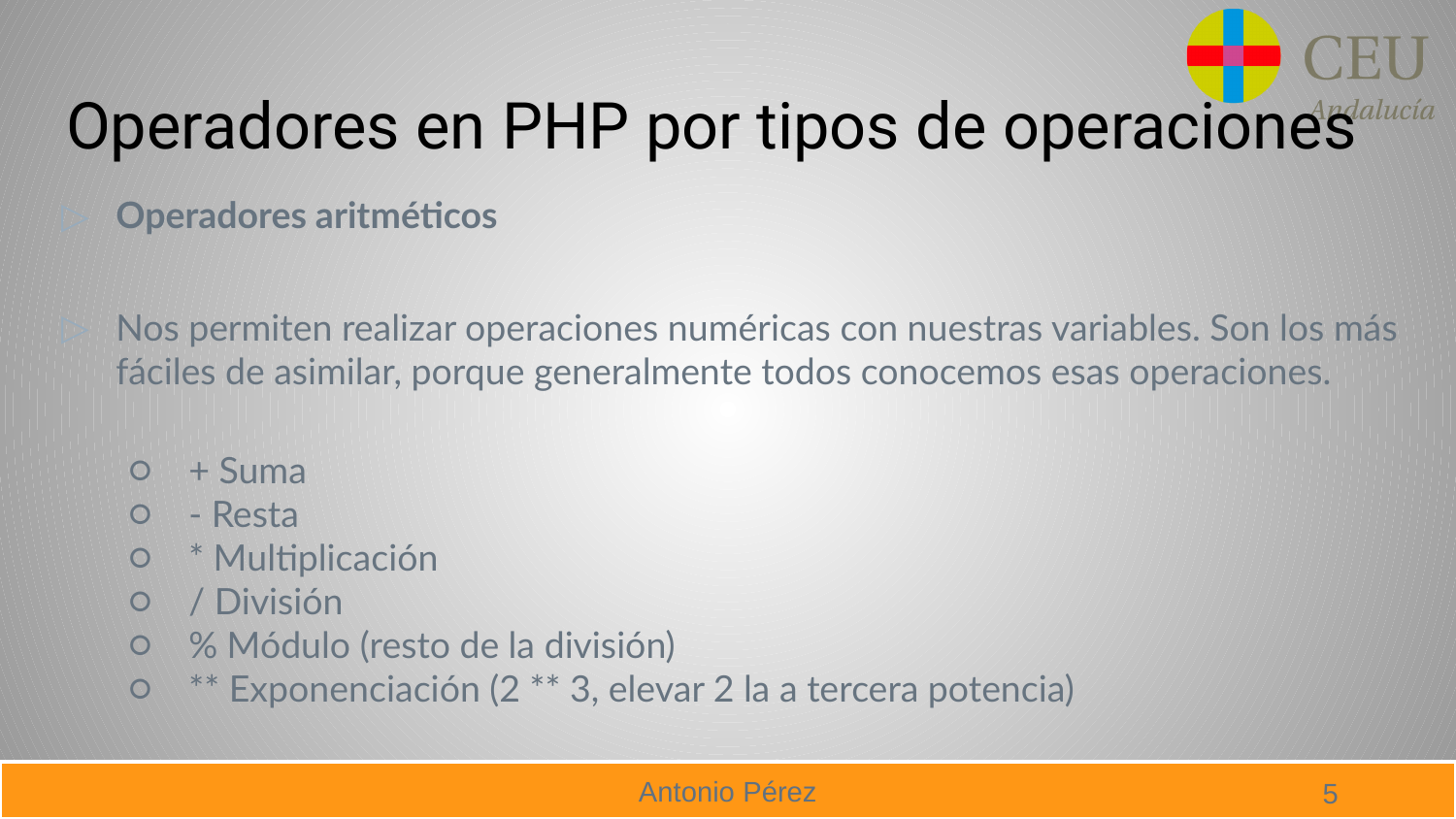

# Operadores en PHP por tipos de operaciones
Operadores aritméticos

Nos permiten realizar operaciones numéricas con nuestras variables. Son los más fáciles de asimilar, porque generalmente todos conocemos esas operaciones.

+ Suma
- Resta
* Multiplicación
/ División
% Módulo (resto de la división)
** Exponenciación (2 ** 3, elevar 2 la a tercera potencia)
5